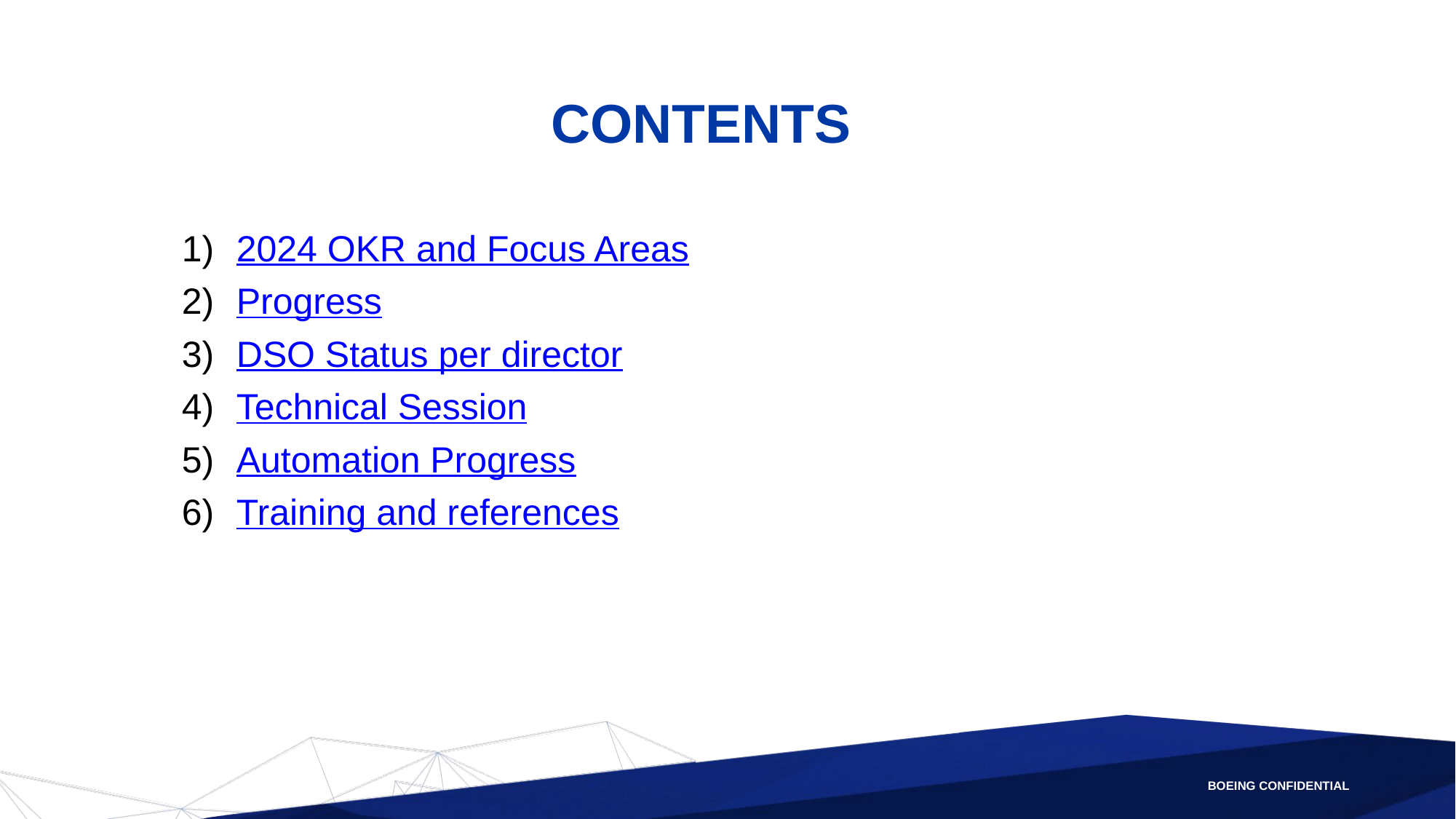

# CONTENTS

2024 OKR and Focus Areas
Progress
DSO Status per director
Technical Session
Automation Progress
Training and references